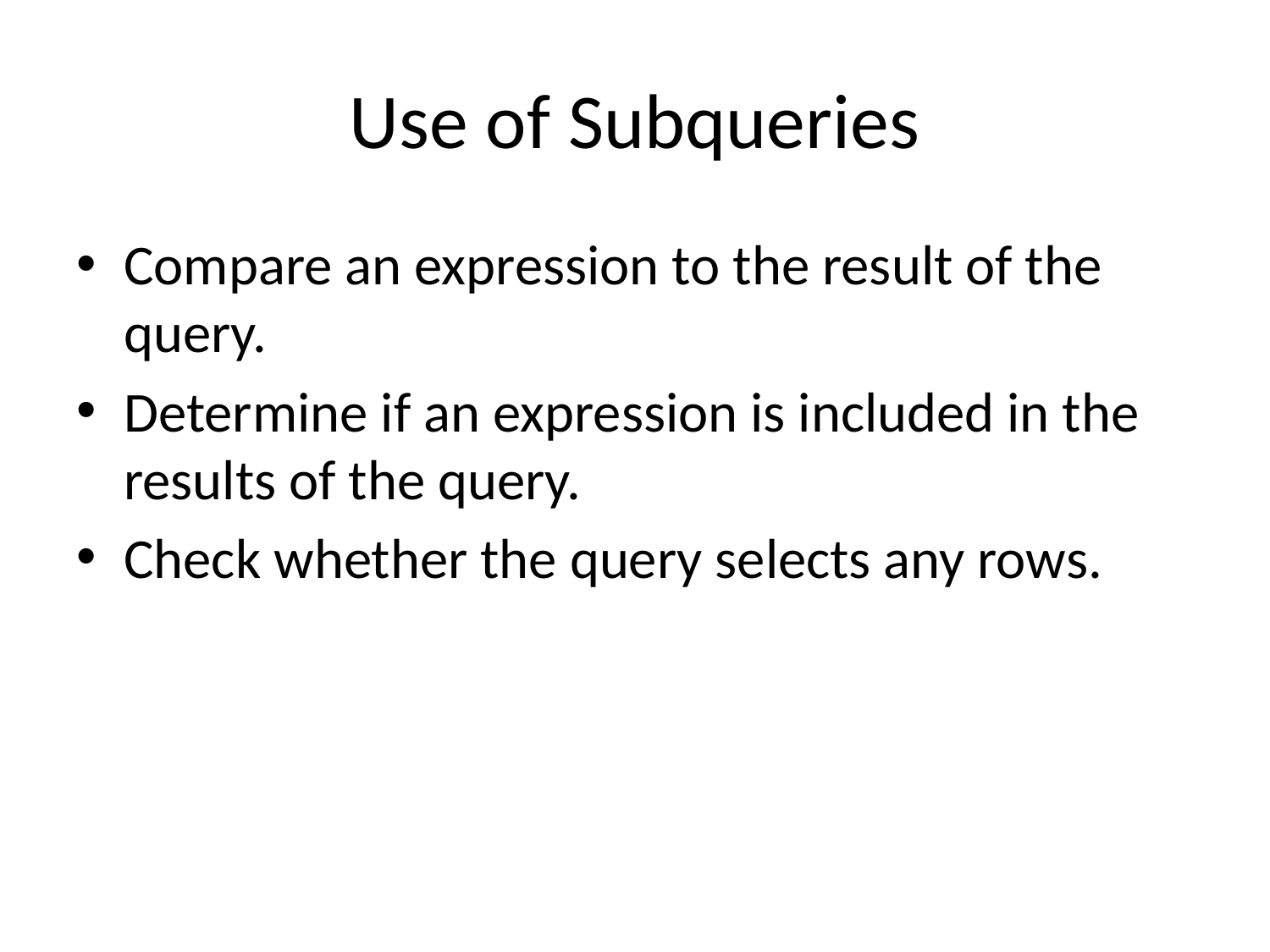

# Use of Subqueries
Compare an expression to the result of the query.
Determine if an expression is included in the results of the query.
Check whether the query selects any rows.